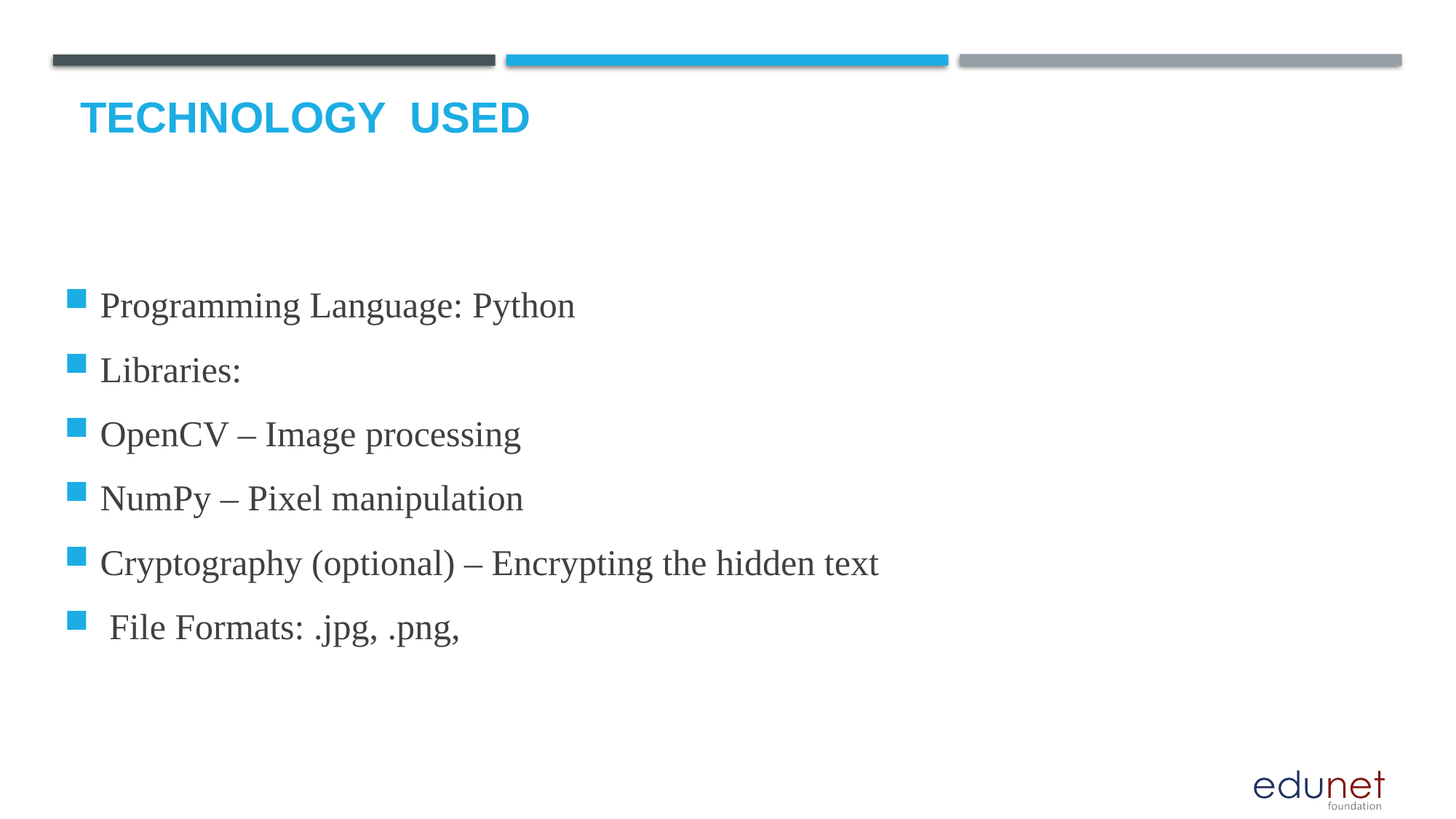

# Technology  used
Programming Language: Python
Libraries:
OpenCV – Image processing
NumPy – Pixel manipulation
Cryptography (optional) – Encrypting the hidden text
 File Formats: .jpg, .png,